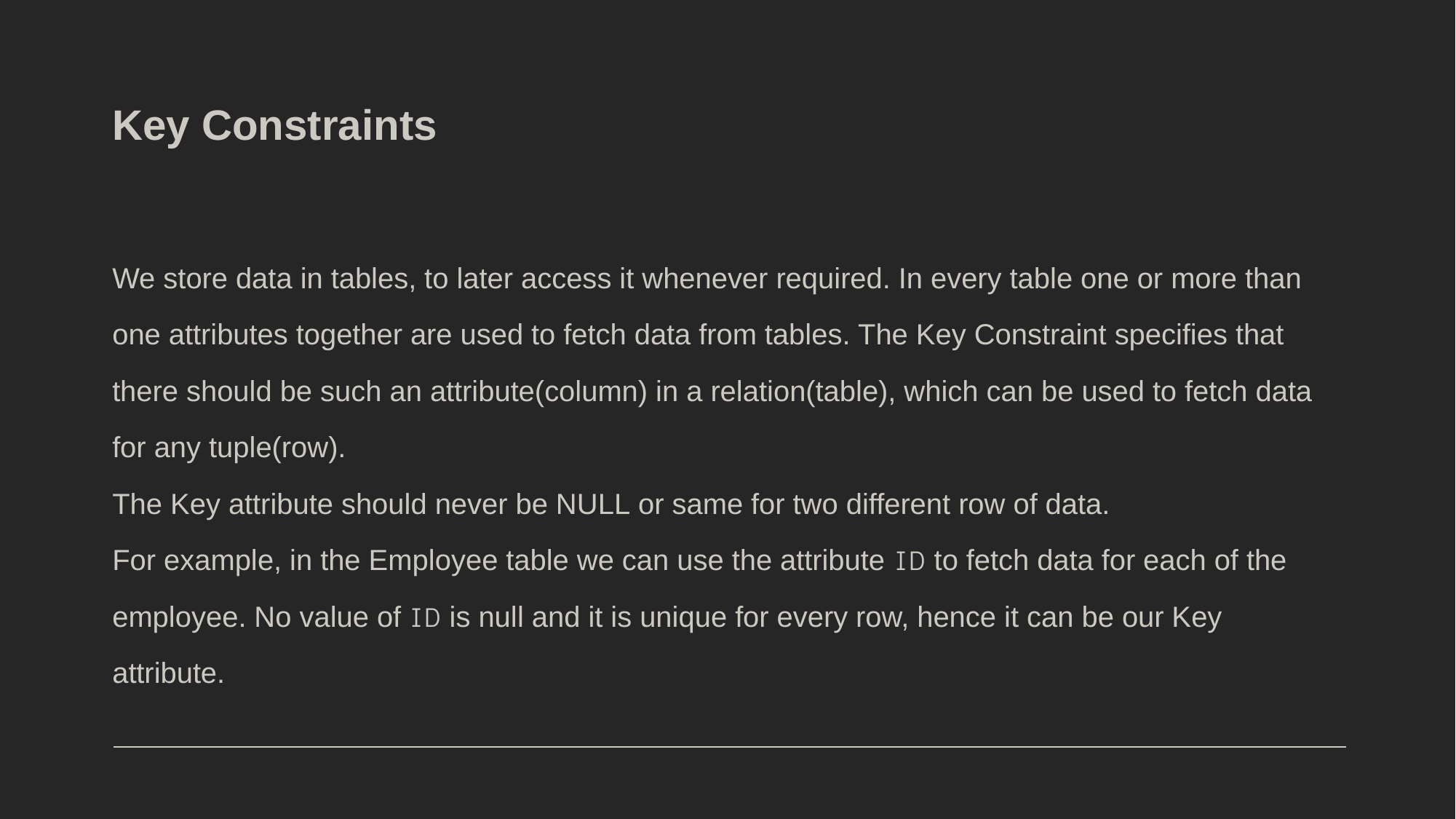

# Key Constraints

We store data in tables, to later access it whenever required. In every table one or more than
one attributes together are used to fetch data from tables. The Key Constraint specifies that
there should be such an attribute(column) in a relation(table), which can be used to fetch data
for any tuple(row).
The Key attribute should never be NULL or same for two different row of data.
For example, in the Employee table we can use the attribute ID to fetch data for each of the
employee. No value of ID is null and it is unique for every row, hence it can be our Key
attribute.